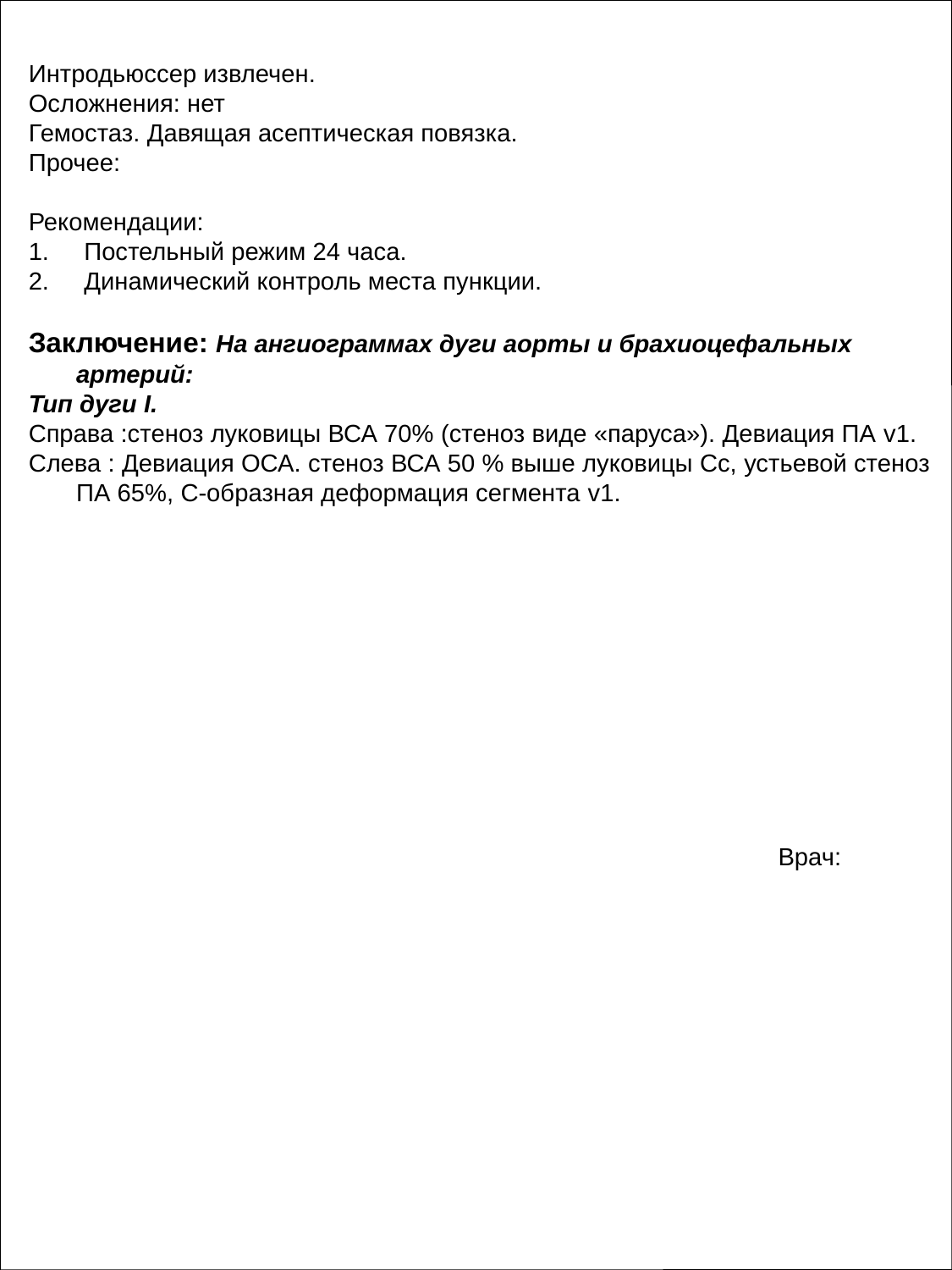

Интродьюссер извлечен.
Осложнения: нет
Гемостаз. Давящая асептическая повязка.
Прочее:

Рекомендации:
1.     Постельный режим 24 часа.
2.     Динамический контроль места пункции.

Заключение: На ангиограммах дуги аорты и брахиоцефальных артерий:
Тип дуги I.
Справа :стеноз луковицы ВСА 70% (стеноз виде «паруса»). Девиация ПА v1.
Слева : Девиация ОСА. стеноз ВСА 50 % выше луковицы Сс, устьевой стеноз ПА 65%, С-образная деформация сегмента v1.

Врач: